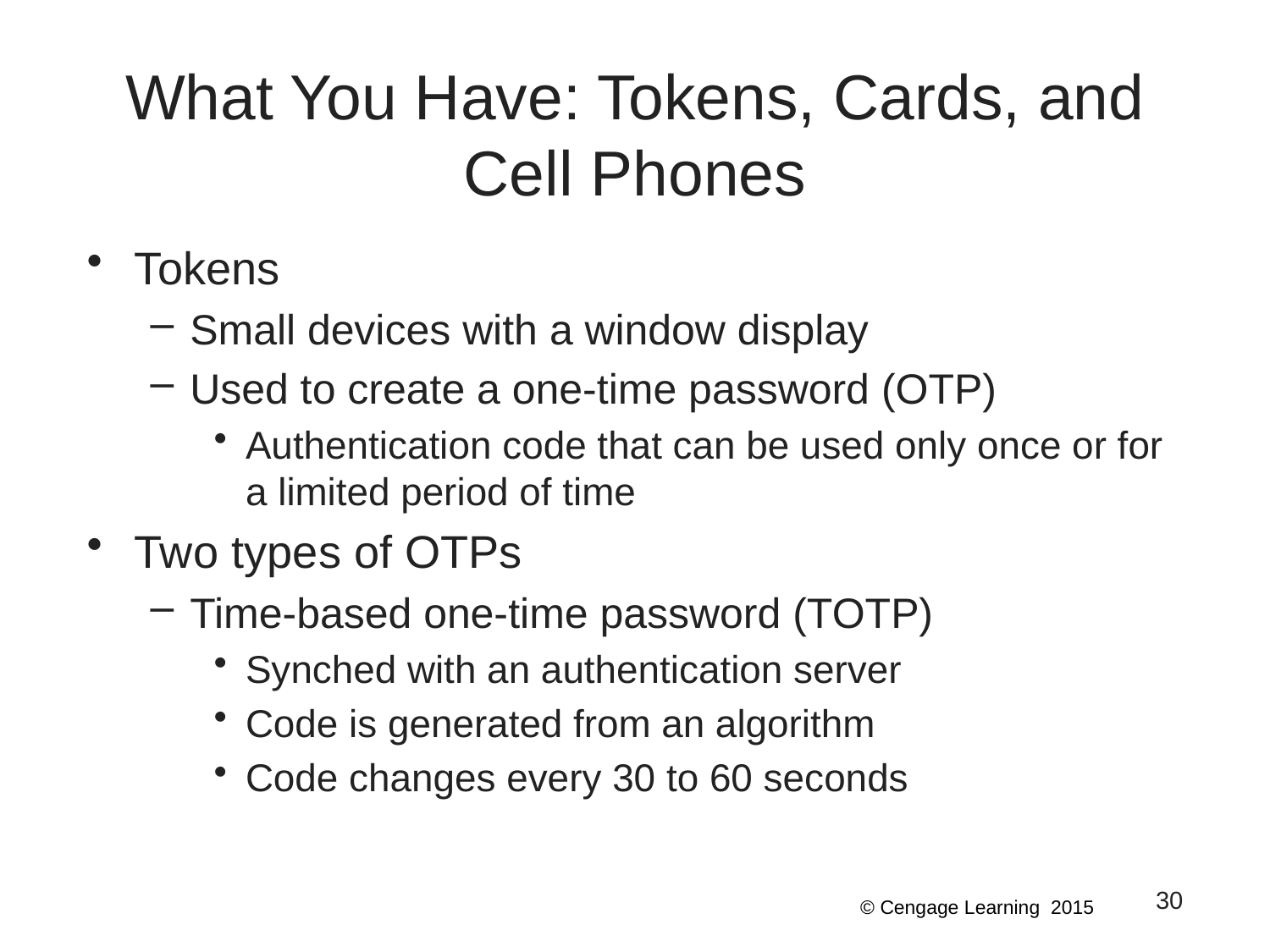

# What You Have: Tokens, Cards, and Cell Phones
Tokens
Small devices with a window display
Used to create a one-time password (OTP)
Authentication code that can be used only once or for a limited period of time
Two types of OTPs
Time-based one-time password (TOTP)
Synched with an authentication server
Code is generated from an algorithm
Code changes every 30 to 60 seconds
30